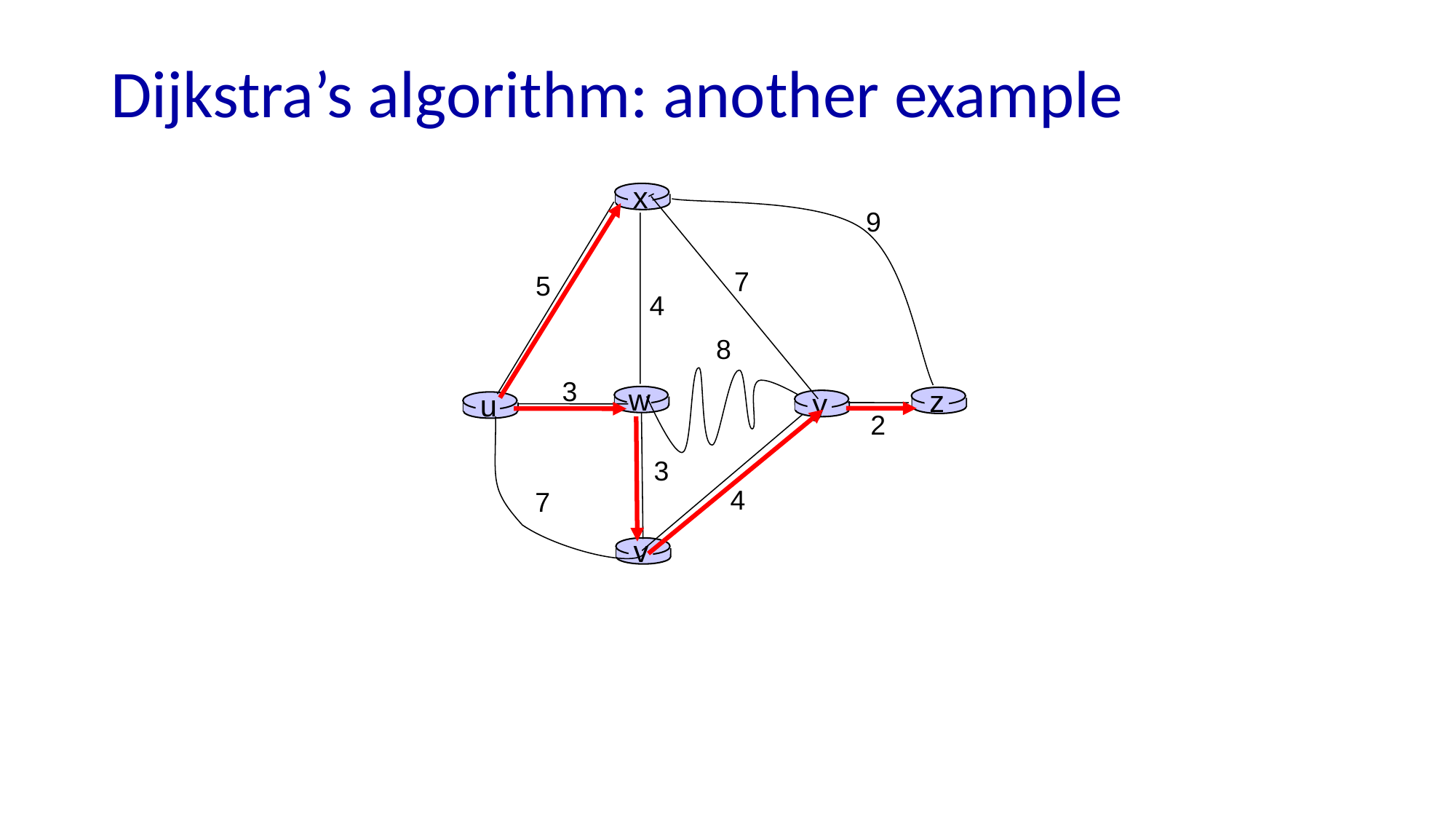

# Dijkstra’s algorithm: another example
x

9

7
5
4
8

3
w

z

y

u

2

3
4
7
v